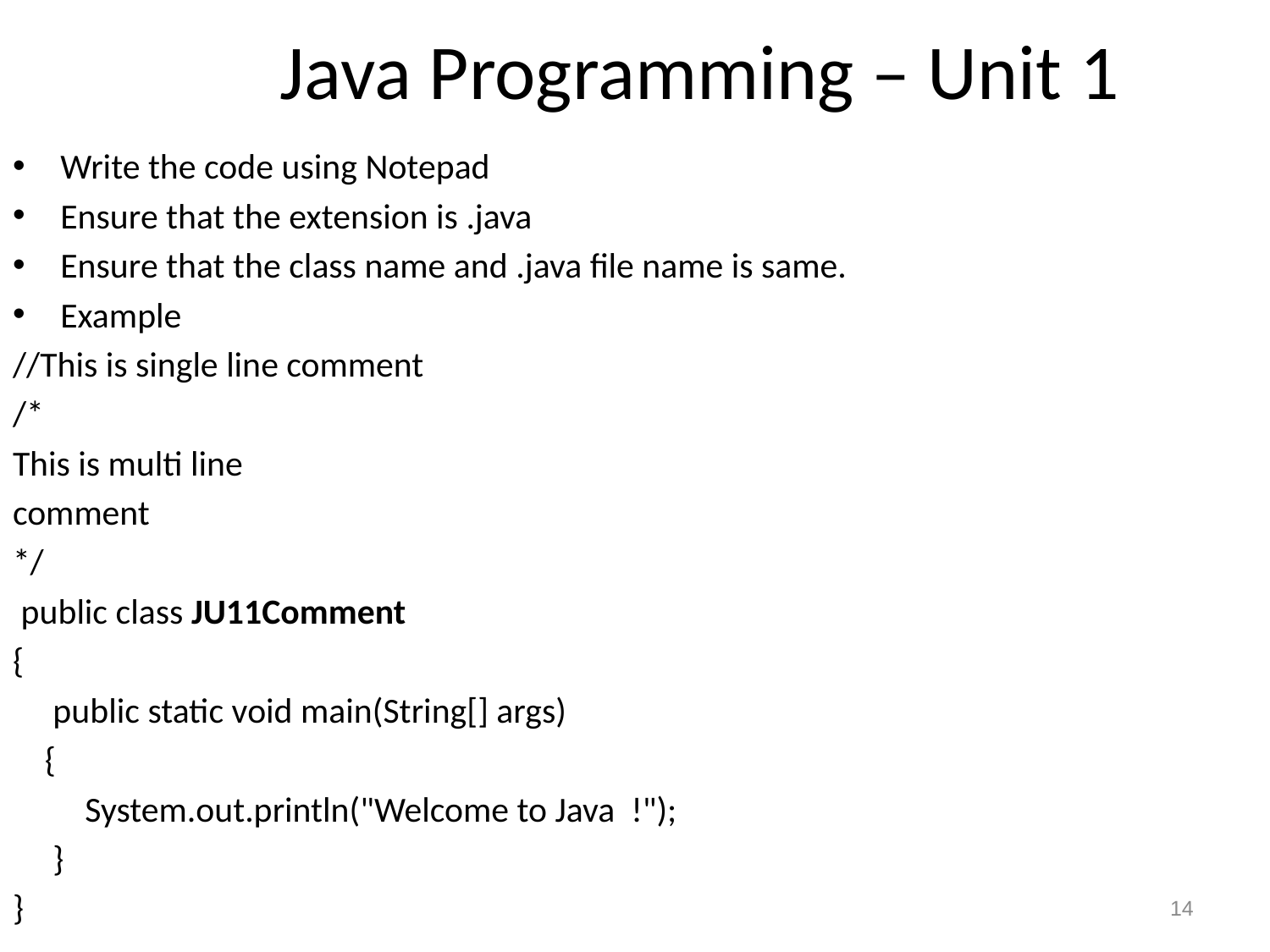

# Java Programming – Unit 1
Write the code using Notepad
Ensure that the extension is .java
Ensure that the class name and .java file name is same.
Example
//This is single line comment
/*
This is multi line
comment
*/
 public class JU11Comment
{
     public static void main(String[] args)
    {
         System.out.println("Welcome to Java  !");
     }
}

14